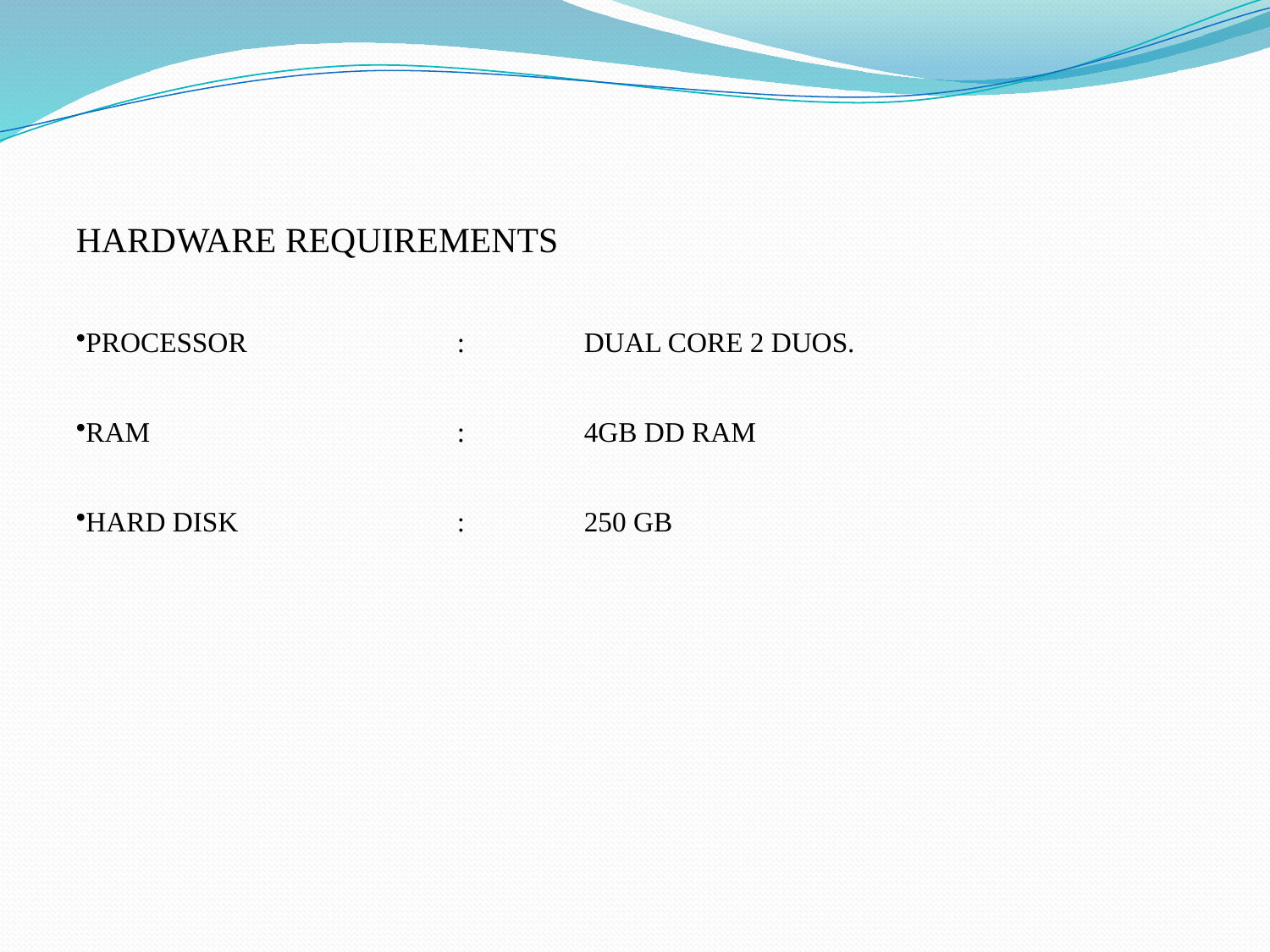

HARDWARE REQUIREMENTS

PROCESSOR		:  	DUAL CORE 2 DUOS.

RAM			:	4GB DD RAM

HARD DISK 		:	250 GB